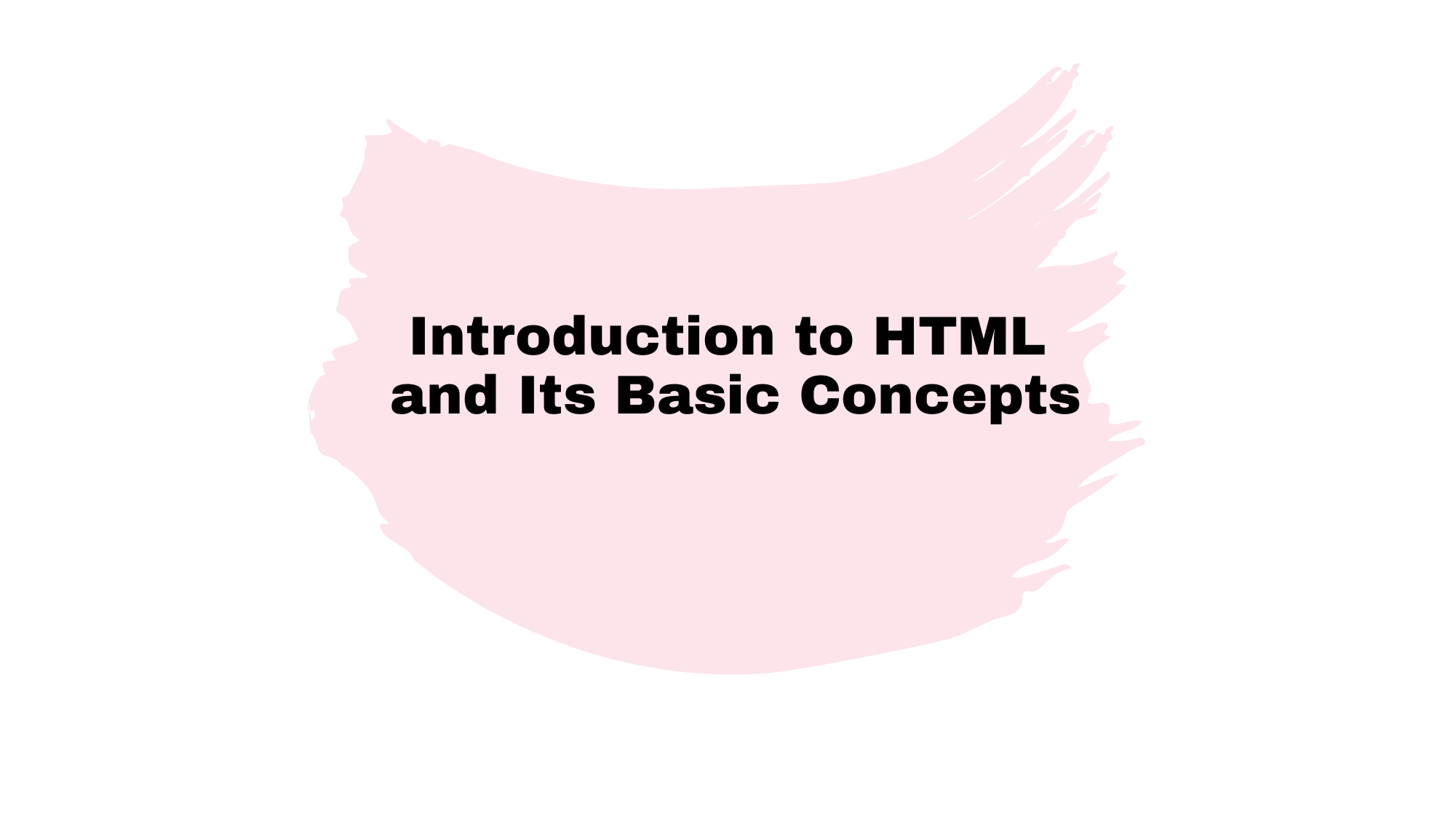

# Introduction to HTML and Its Basic Concepts